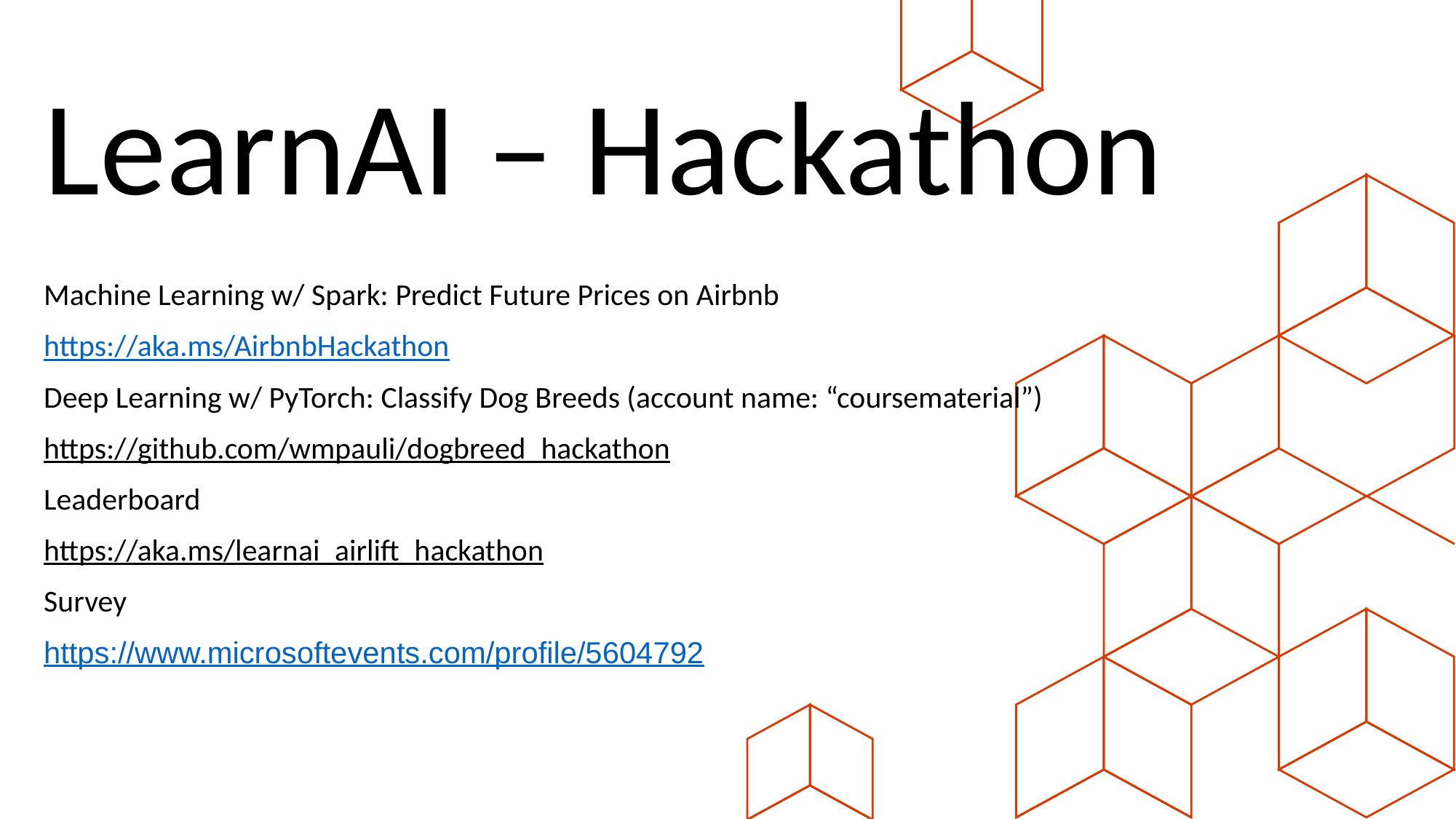

LearnAI – Hackathon

Machine Learning w/ Spark: Predict Future Prices on Airbnb
https://aka.ms/AirbnbHackathon
Deep Learning w/ PyTorch: Classify Dog Breeds (account name: “coursematerial”)
https://github.com/wmpauli/dogbreed_hackathon
Leaderboard
https://aka.ms/learnai_airlift_hackathon
Survey
https://www.microsoftevents.com/profile/5604792